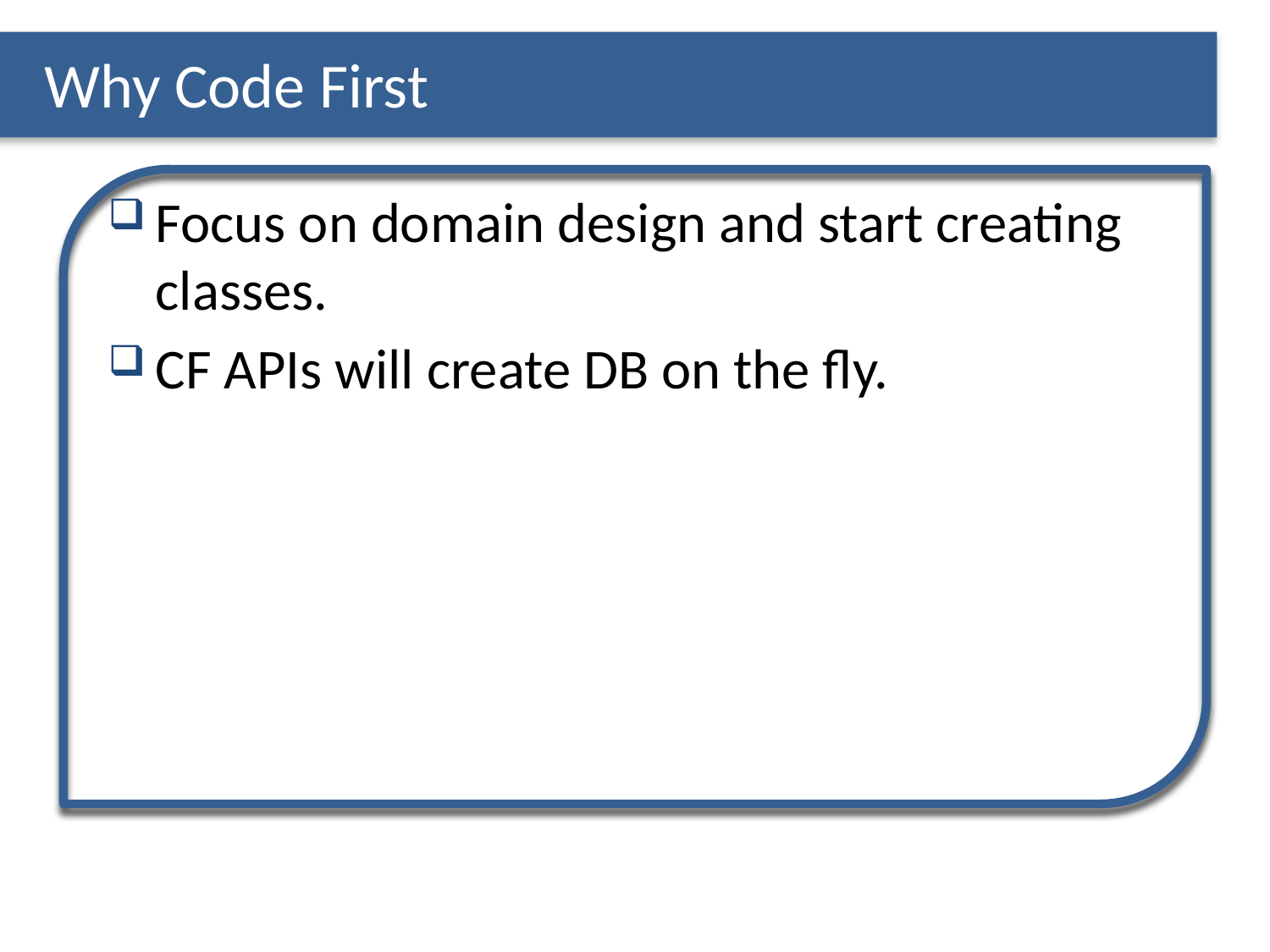

# Why Code First
Focus on domain design and start creating classes.
CF APIs will create DB on the fly.